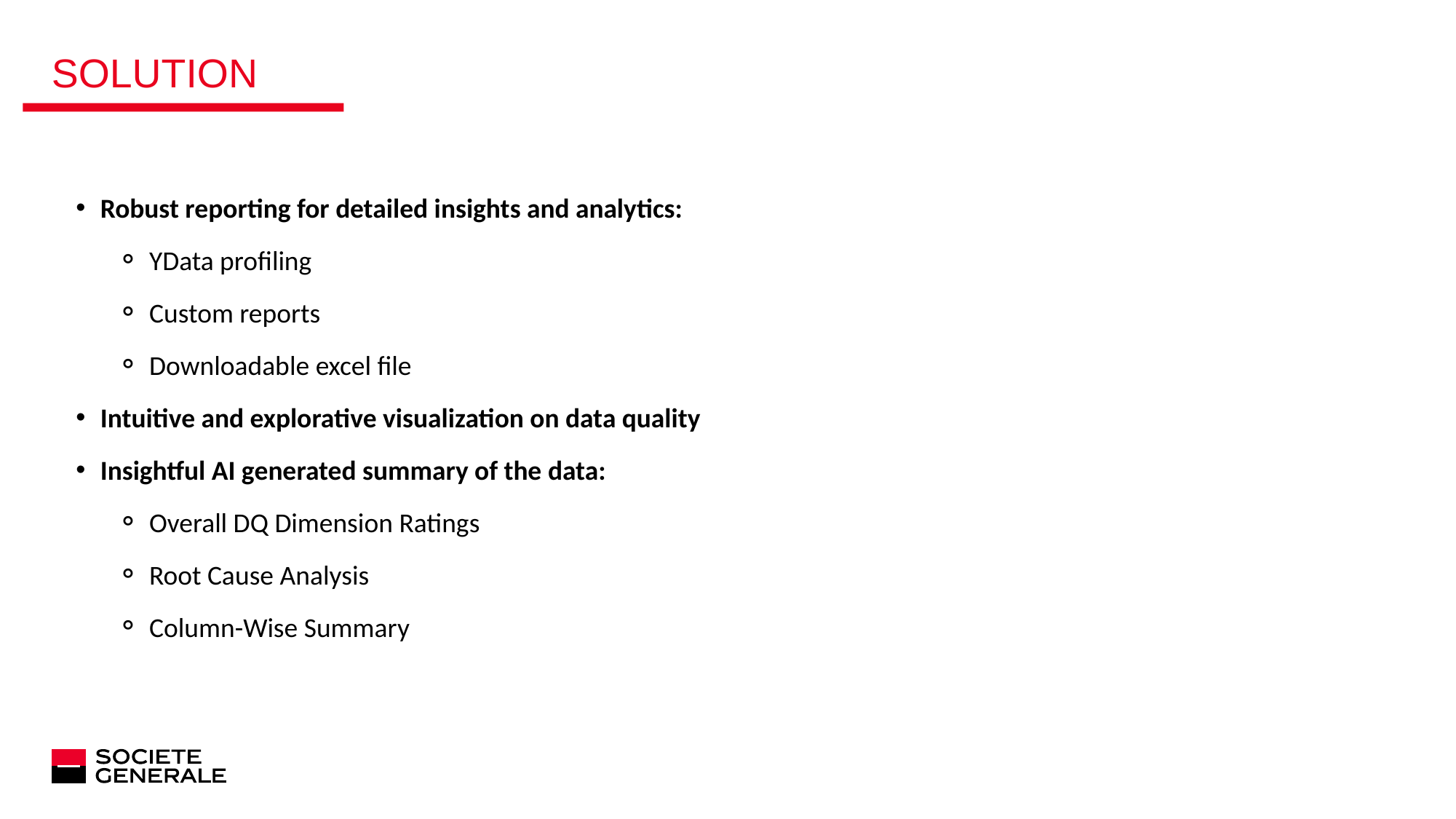

# Solution
Robust reporting for detailed insights and analytics:
YData profiling
Custom reports
Downloadable excel file
Intuitive and explorative visualization on data quality
Insightful AI generated summary of the data:
Overall DQ Dimension Ratings
Root Cause Analysis
Column-Wise Summary